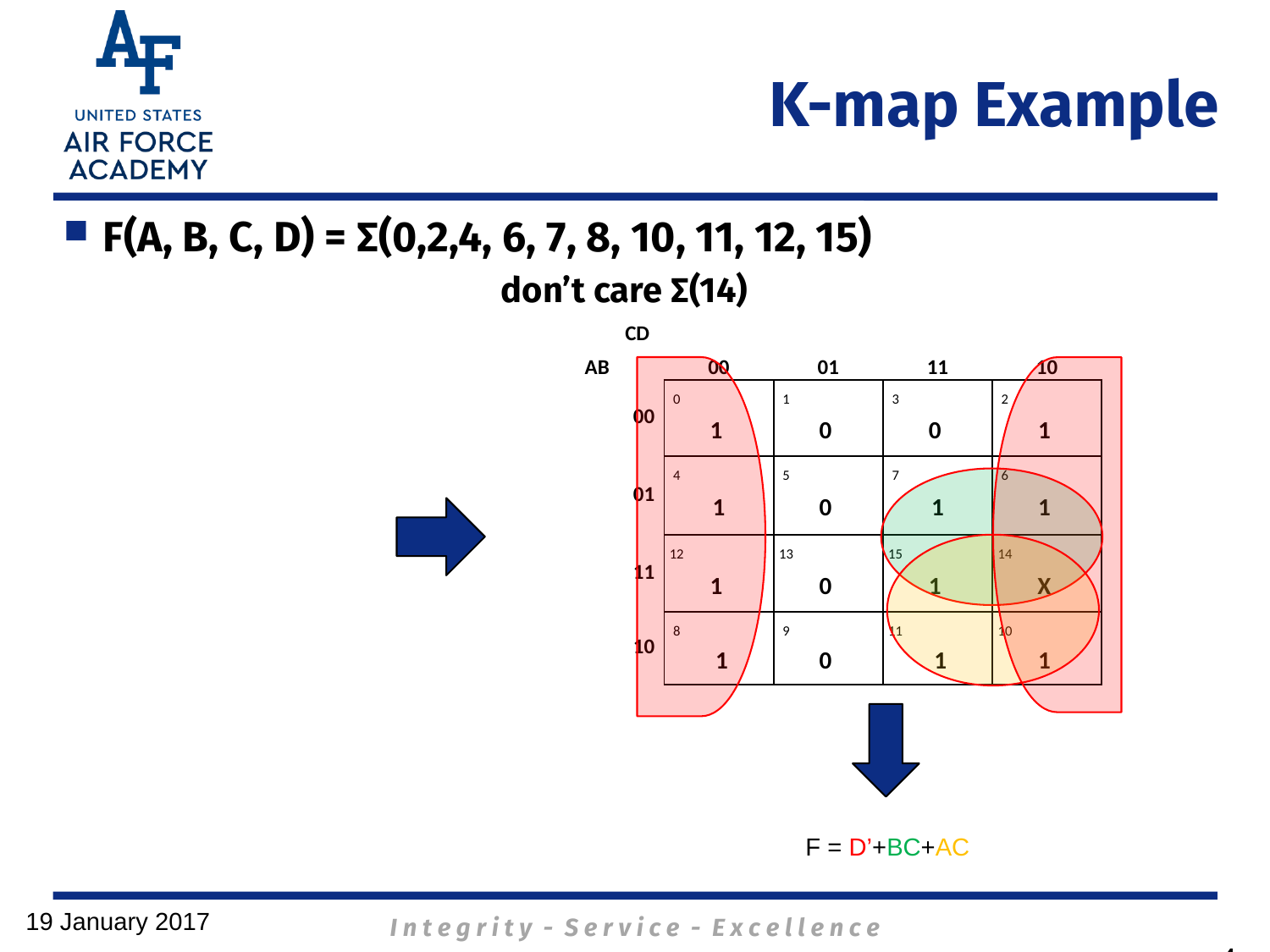

# K-map Example
F(A, B, C, D) = ∑(0,2,4, 6, 7, 8, 10, 11, 12, 15)
			don’t care ∑(14)
|  | CD |  |  |  |  |  |  |  |  |
| --- | --- | --- | --- | --- | --- | --- | --- | --- | --- |
| AB |  | 00 |  | 01 |  | 11 |  | 10 |  |
|  | 00 | 0 |  | 1 |  | 3 |  | 2 |  |
|  |  | 1 |  | 0 |  | 0 |  | 1 |  |
|  | 01 | 4 |  | 5 |  | 7 |  | 6 |  |
|  |  | 1 |  | 0 |  | 1 |  | 1 |  |
|  | 11 | 12 |  | 13 |  | 15 |  | 14 |  |
|  |  | 1 |  | 0 |  | 1 |  | X |  |
|  | 10 | 8 |  | 9 |  | 11 |  | 10 |  |
|  |  | 1 |  | 0 |  | 1 |  | 1 |  |

F = D’+BC+AC

19 January 2017

4

4